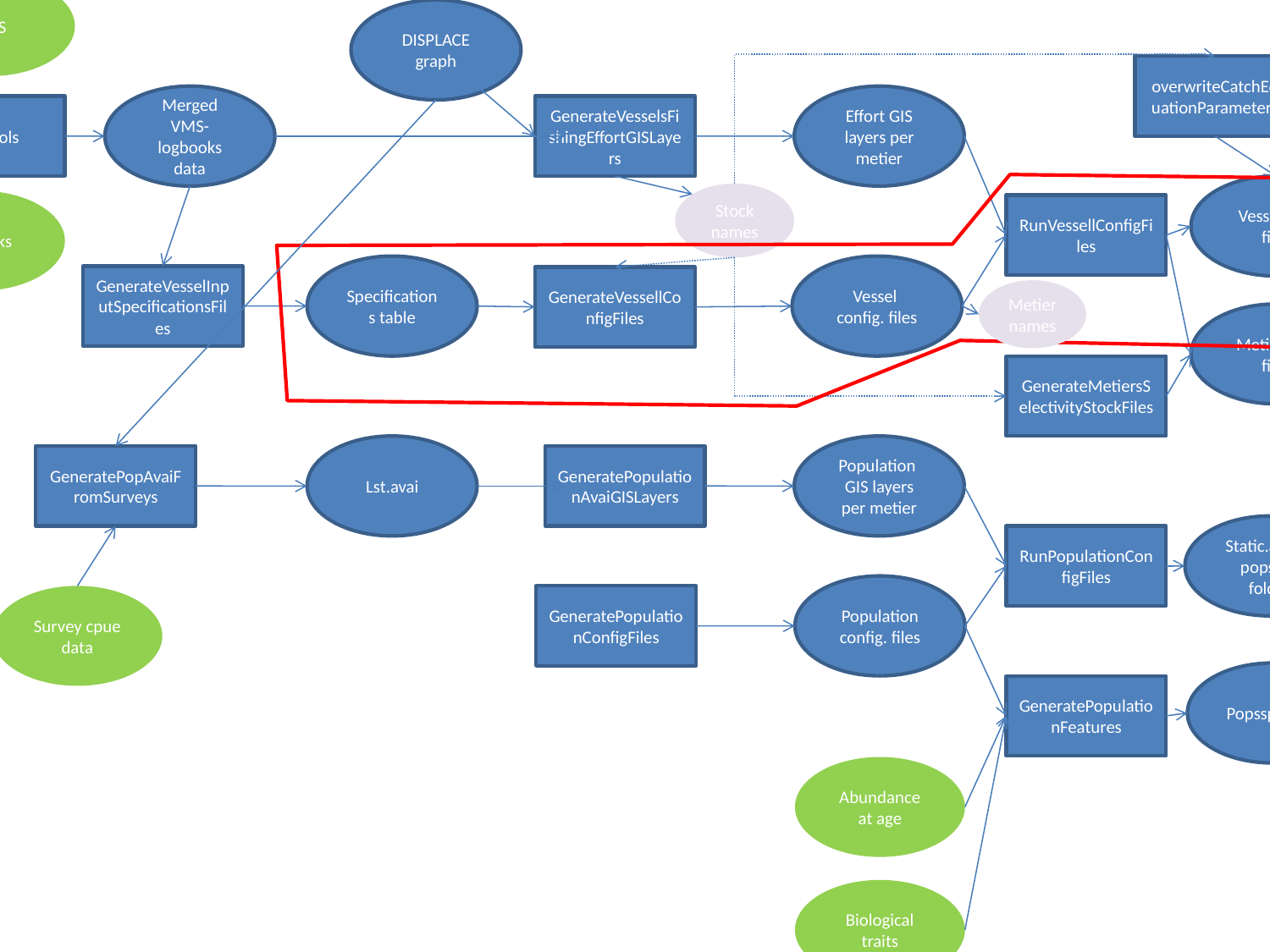

DISPLACE graph
VMS
overwriteCatchEquationParameters
Merged VMS-logbooks data
Effort GIS layers per metier
VMStools
GenerateVesselsFishingEffortGISLayers

Vesselsspe files
Stock names
logbooks
RunVessellConfigFiles
Specifications table
Vessel  config. files
GenerateVesselInputSpecificationsFiles
GenerateVessellConfigFiles
Metier names
Metiersspe files
GenerateMetiersSelectivityStockFiles
Lst.avai
Population  GIS layers per metier
Other  small scripts
GeneratePopAvaiFromSurveys
GeneratePopulationAvaiGISLayers
Static.avai in popsspe folder
RunPopulationConfigFiles
Population config. files
Survey cpue data
GeneratePopulationConfigFiles
Popsspe files
GeneratePopulationFeatures
Abundance at age
Biological traits